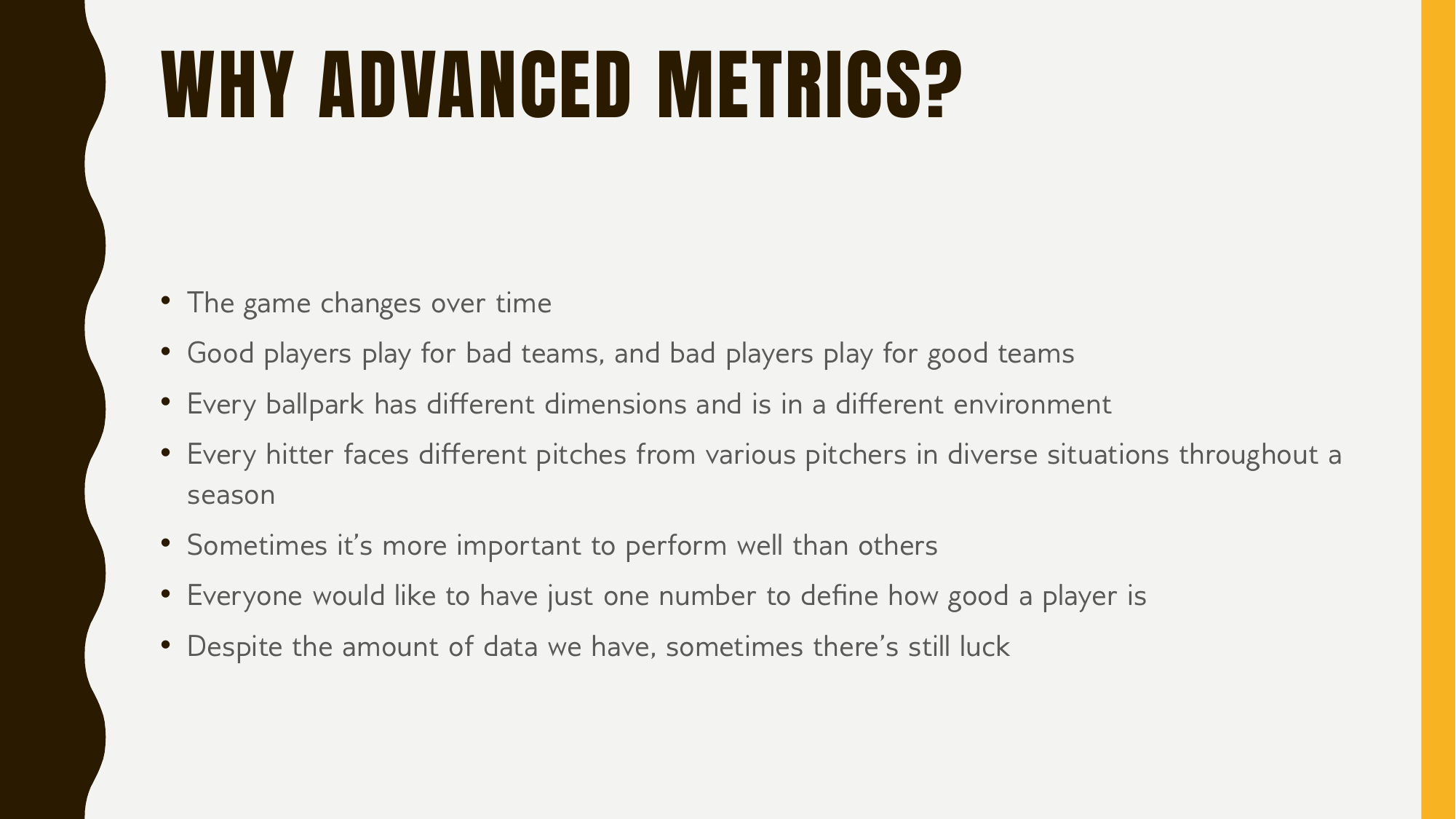

# Why Advanced Metrics?
The game changes over time
Good players play for bad teams, and bad players play for good teams
Every ballpark has different dimensions and is in a different environment
Every hitter faces different pitches from various pitchers in diverse situations throughout a season
Sometimes it’s more important to perform well than others
Everyone would like to have just one number to define how good a player is
Despite the amount of data we have, sometimes there’s still luck